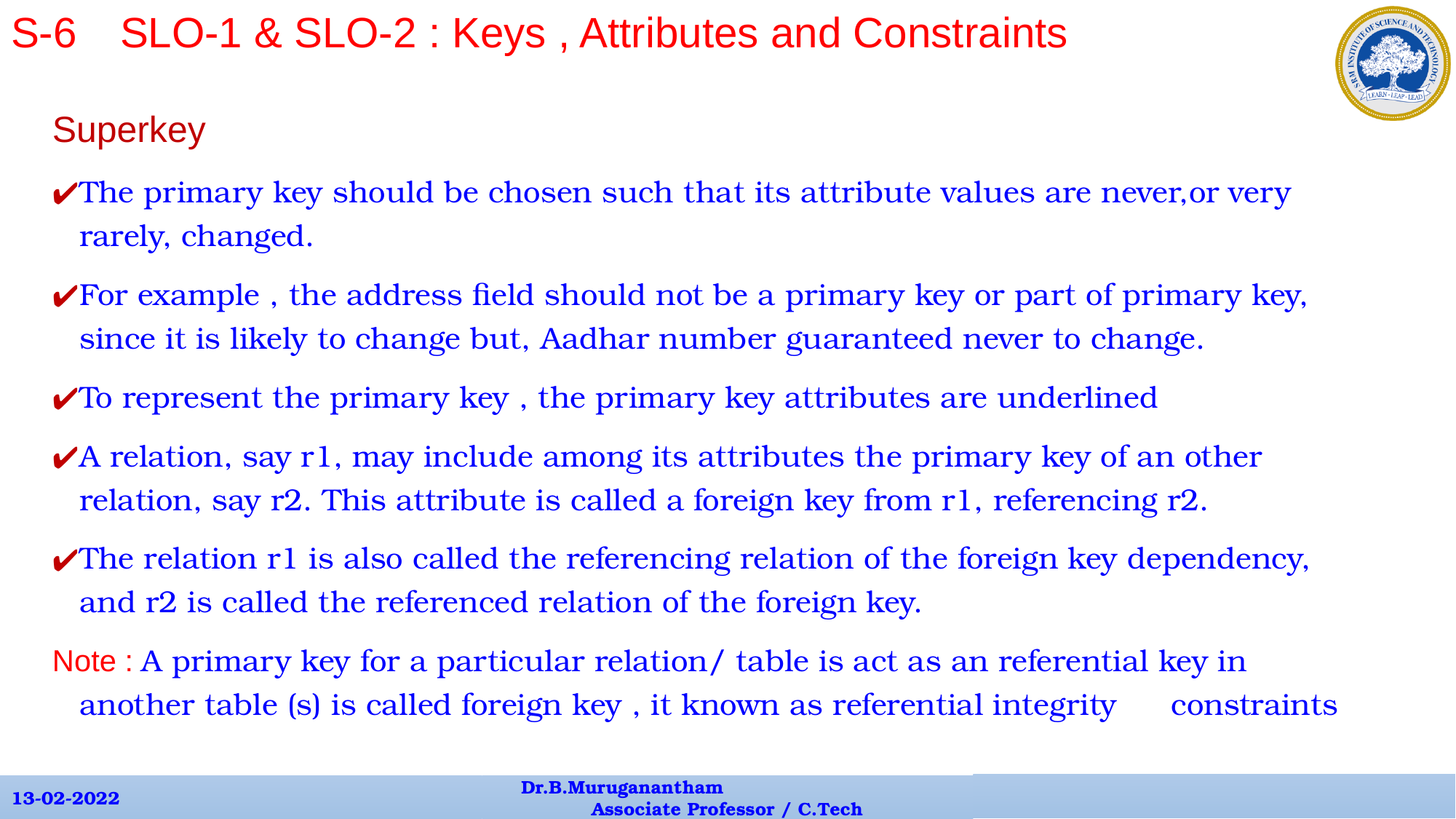

S-6	SLO-1 & SLO-2 : Keys , Attributes and Constraints
Superkey
The primary key should be chosen such that its attribute values are never,or very rarely, changed.
For example , the address field should not be a primary key or part of primary key, since it is likely to change but, Aadhar number guaranteed never to change.
To represent the primary key , the primary key attributes are underlined
A relation, say r1, may include among its attributes the primary key of an other relation, say r2. This attribute is called a foreign key from r1, referencing r2.
The relation r1 is also called the referencing relation of the foreign key dependency, and r2 is called the referenced relation of the foreign key.
Note : A primary key for a particular relation/ table is act as an referential key in 	another table (s) is called foreign key , it known as referential integrity 	constraints

62
13-02-2022
Dr.B.Muruganantham                                   Associate Professor / C.Tech